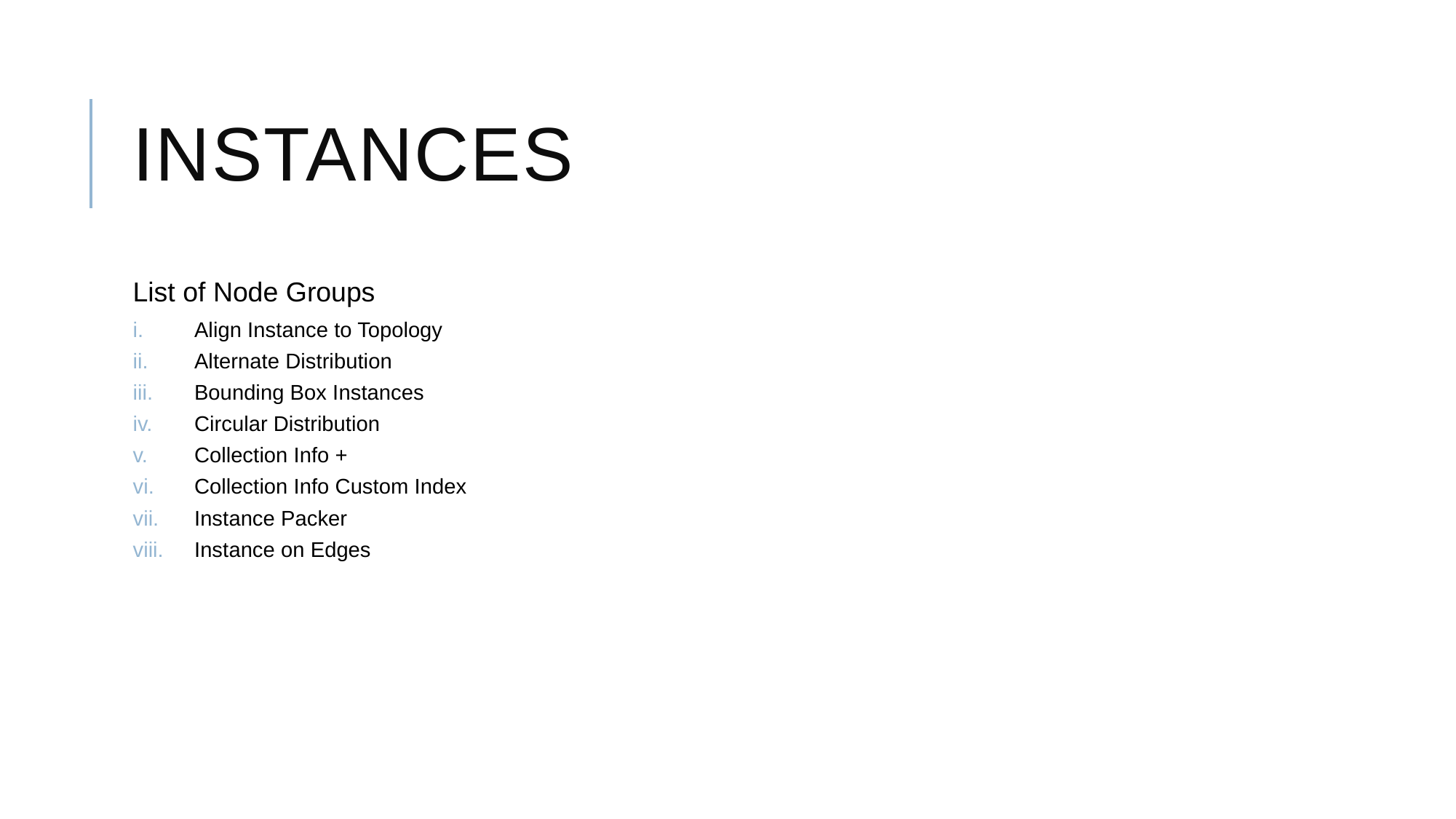

# Instances
List of Node Groups
Align Instance to Topology
Alternate Distribution
Bounding Box Instances
Circular Distribution
Collection Info +
Collection Info Custom Index
Instance Packer
Instance on Edges